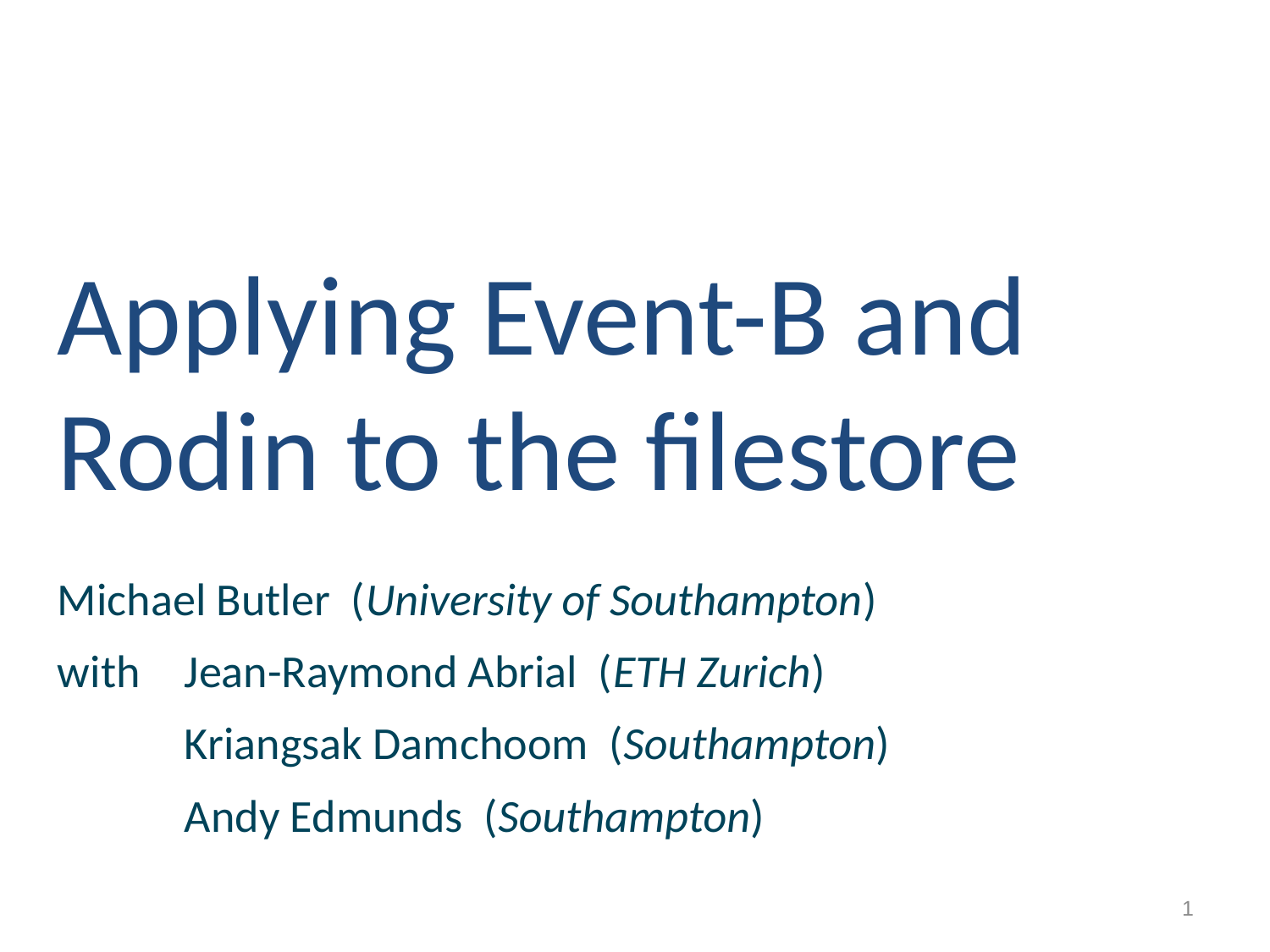

Applying Event-B and Rodin to the filestore

Michael Butler  (University of Southampton)
with	Jean-Raymond Abrial  (ETH Zurich)
	Kriangsak Damchoom  (Southampton)
	Andy Edmunds  (Southampton)
1